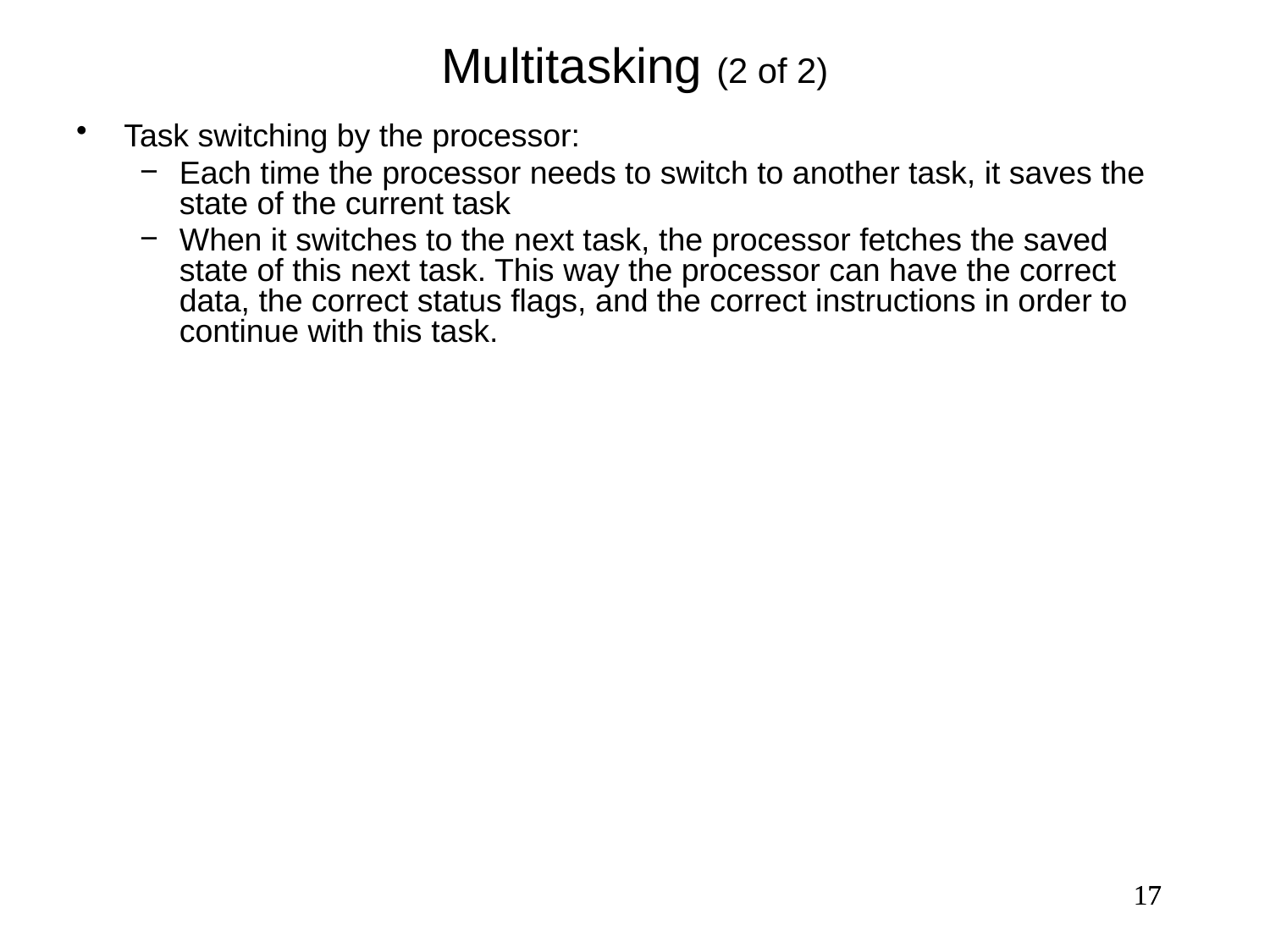

Multitasking (2 of 2)
Task switching by the processor:
Each time the processor needs to switch to another task, it saves the state of the current task
When it switches to the next task, the processor fetches the saved state of this next task. This way the processor can have the correct data, the correct status flags, and the correct instructions in order to continue with this task.
17
17